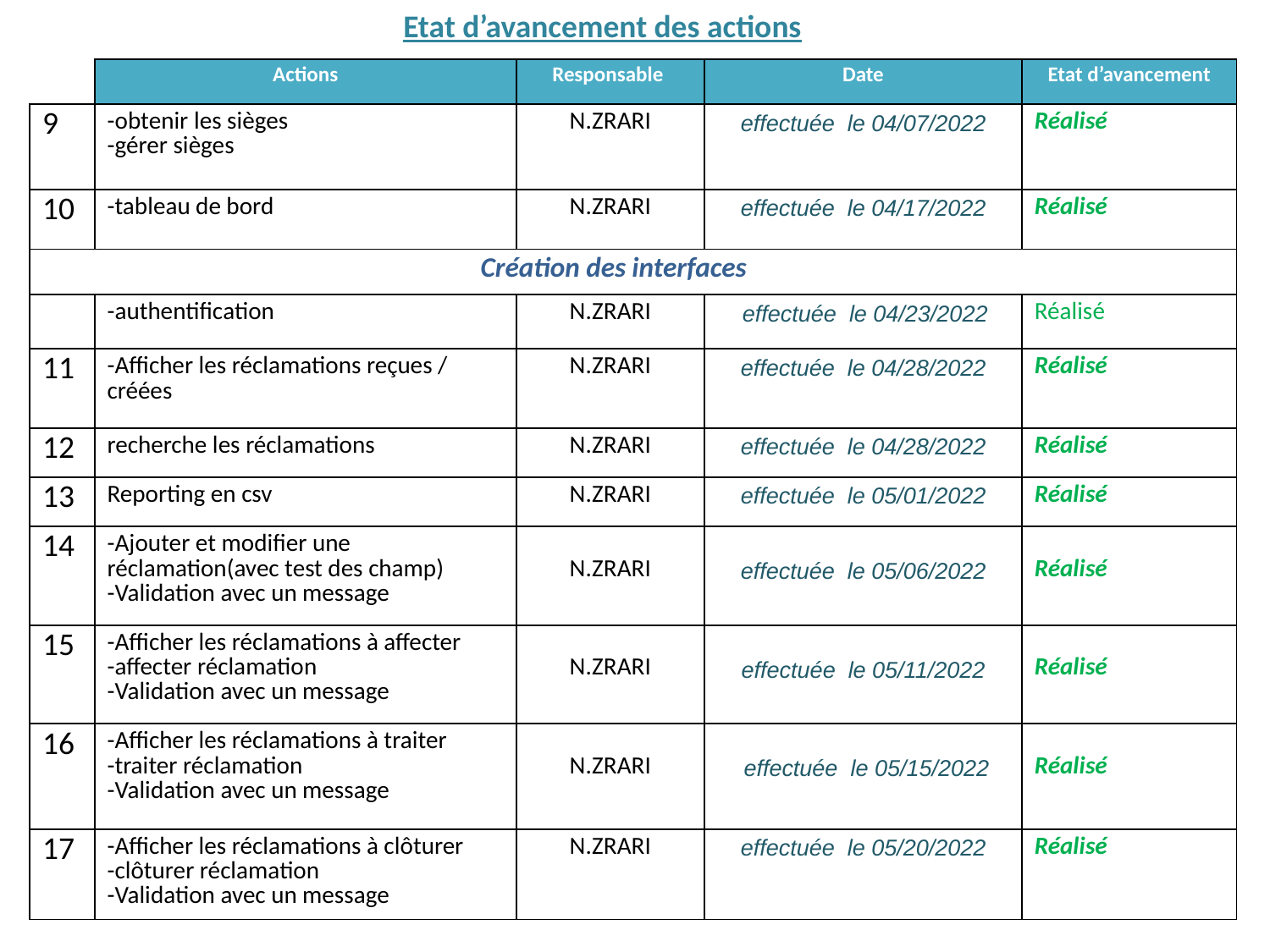

Etat d’avancement des actions
|  | Actions | Responsable | Date | Etat d’avancement |
| --- | --- | --- | --- | --- |
| 9 | -obtenir les sièges -gérer sièges | N.ZRARI | effectuée le 04/07/2022 | Réalisé |
| 10 | -tableau de bord | N.ZRARI | effectuée le 04/17/2022 | Réalisé |
| Création des interfaces |  |  |  |  |
|  | -authentification | N.ZRARI | effectuée le 04/23/2022 | Réalisé |
| 11 | -Afficher les réclamations reçues / créées | N.ZRARI | effectuée le 04/28/2022 | Réalisé |
| 12 | recherche les réclamations | N.ZRARI | effectuée le 04/28/2022 | Réalisé |
| 13 | Reporting en csv | N.ZRARI | effectuée le 05/01/2022 | Réalisé |
| 14 | -Ajouter et modifier une réclamation(avec test des champ) -Validation avec un message | N.ZRARI | effectuée le 05/06/2022 | Réalisé |
| 15 | -Afficher les réclamations à affecter -affecter réclamation -Validation avec un message | N.ZRARI | effectuée le 05/11/2022 | Réalisé |
| 16 | -Afficher les réclamations à traiter -traiter réclamation -Validation avec un message | N.ZRARI | effectuée le 05/15/2022 | Réalisé |
| 17 | -Afficher les réclamations à clôturer -clôturer réclamation -Validation avec un message | N.ZRARI | effectuée le 05/20/2022 | Réalisé |